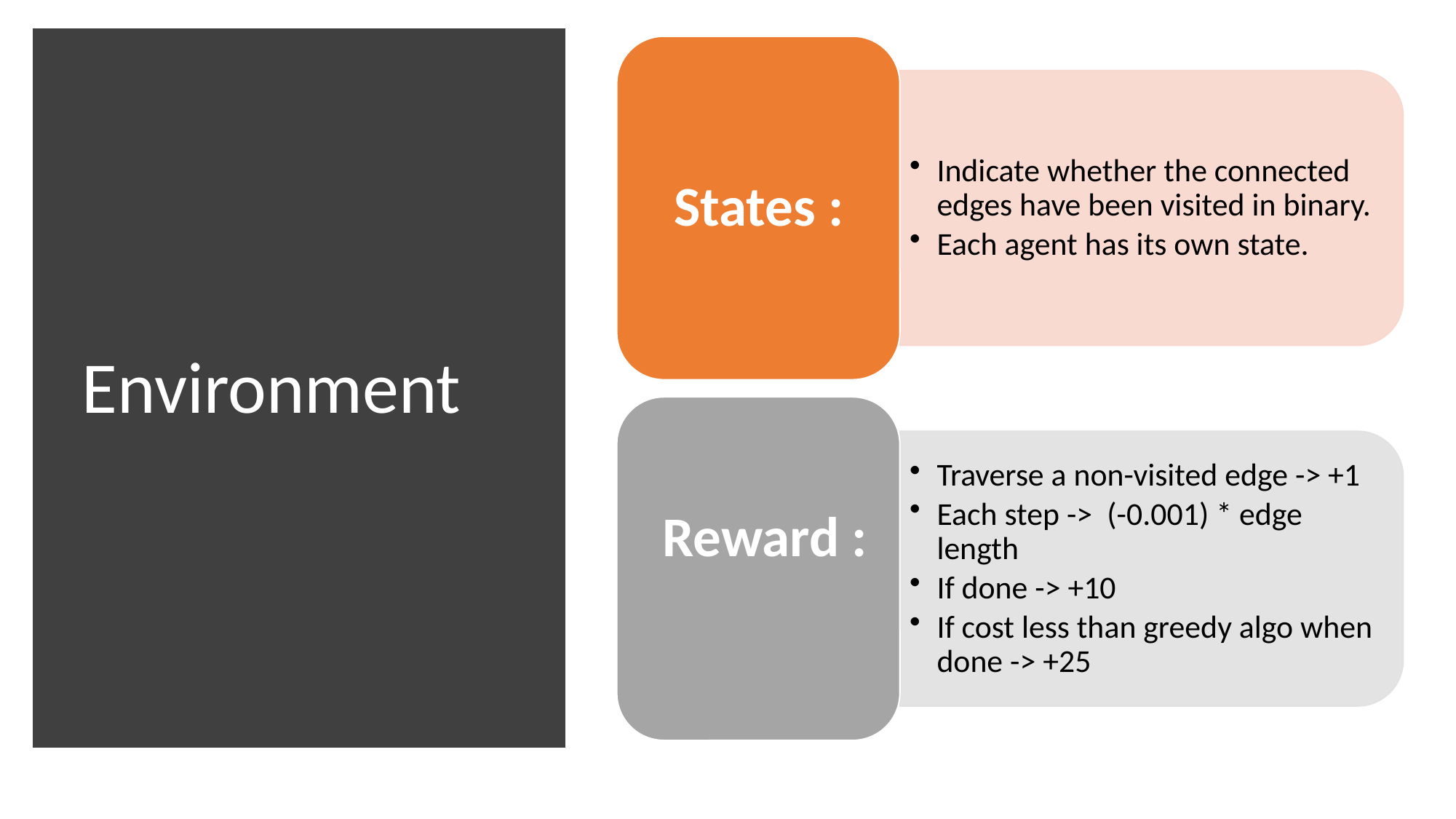

Indicate whether the connected edges have been visited in binary.
Each agent has its own state.
States :
Traverse a non-visited edge -> +1
Each step ->  (-0.001) * edge length
If done -> +10
If cost less than greedy algo when done -> +25
Reward :
# Environment